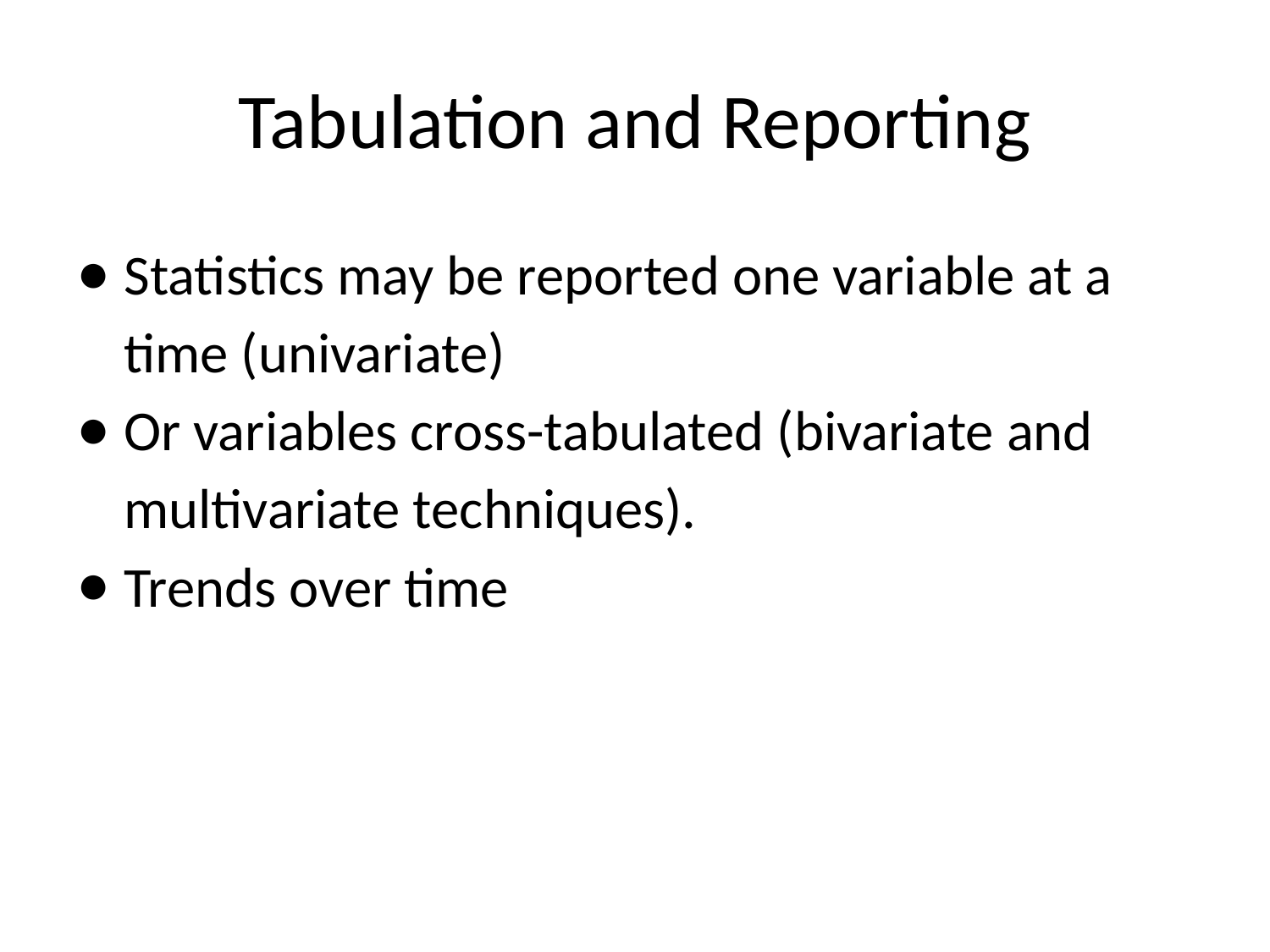

# Tabulation and Reporting
Statistics may be reported one variable at a time (univariate)
Or variables cross-tabulated (bivariate and multivariate techniques).
Trends over time